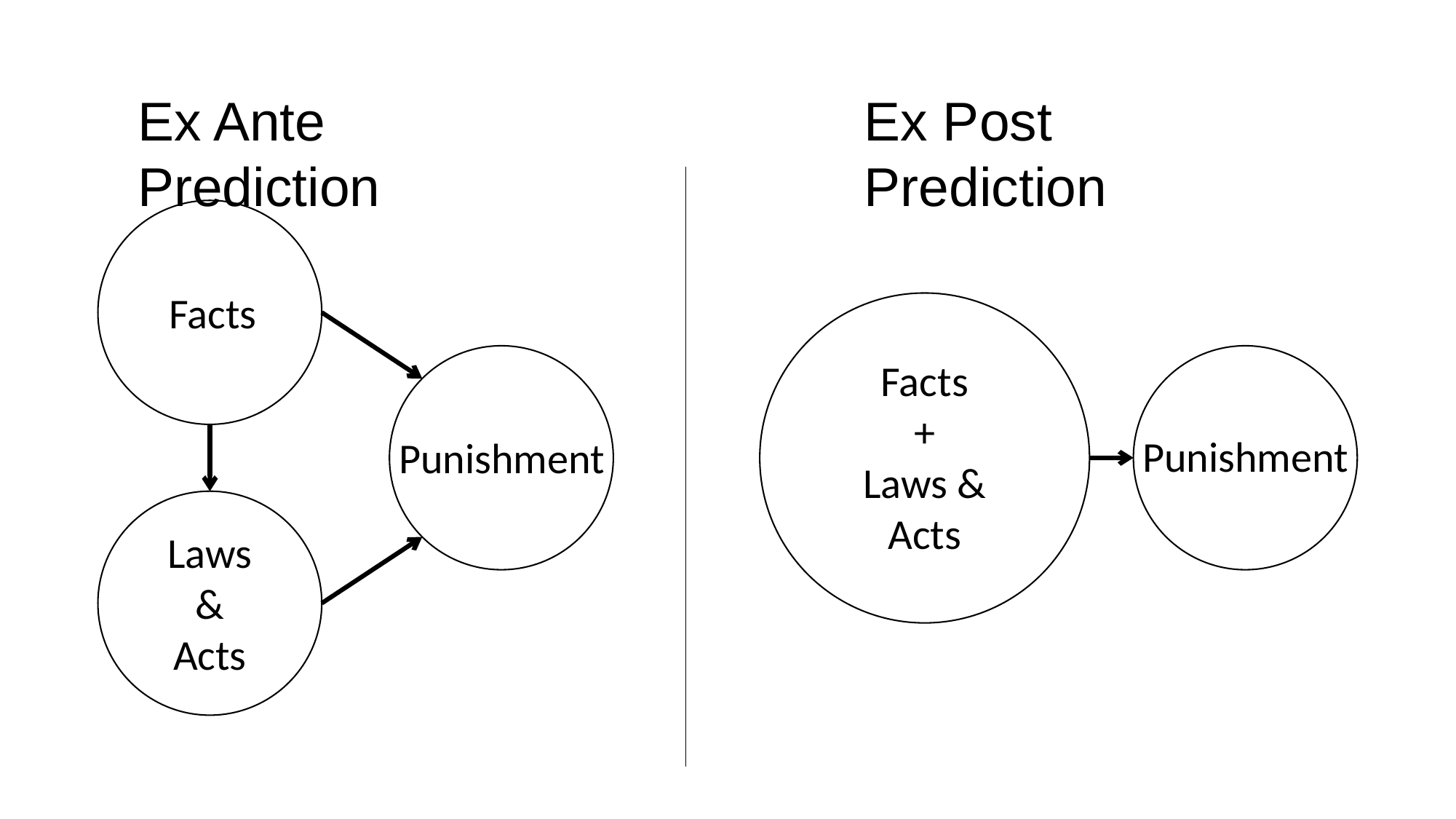

Ex Post Prediction
Ex Ante Prediction

Facts

Facts
+
Laws & Acts
Punishment
Punishment

Laws & Acts